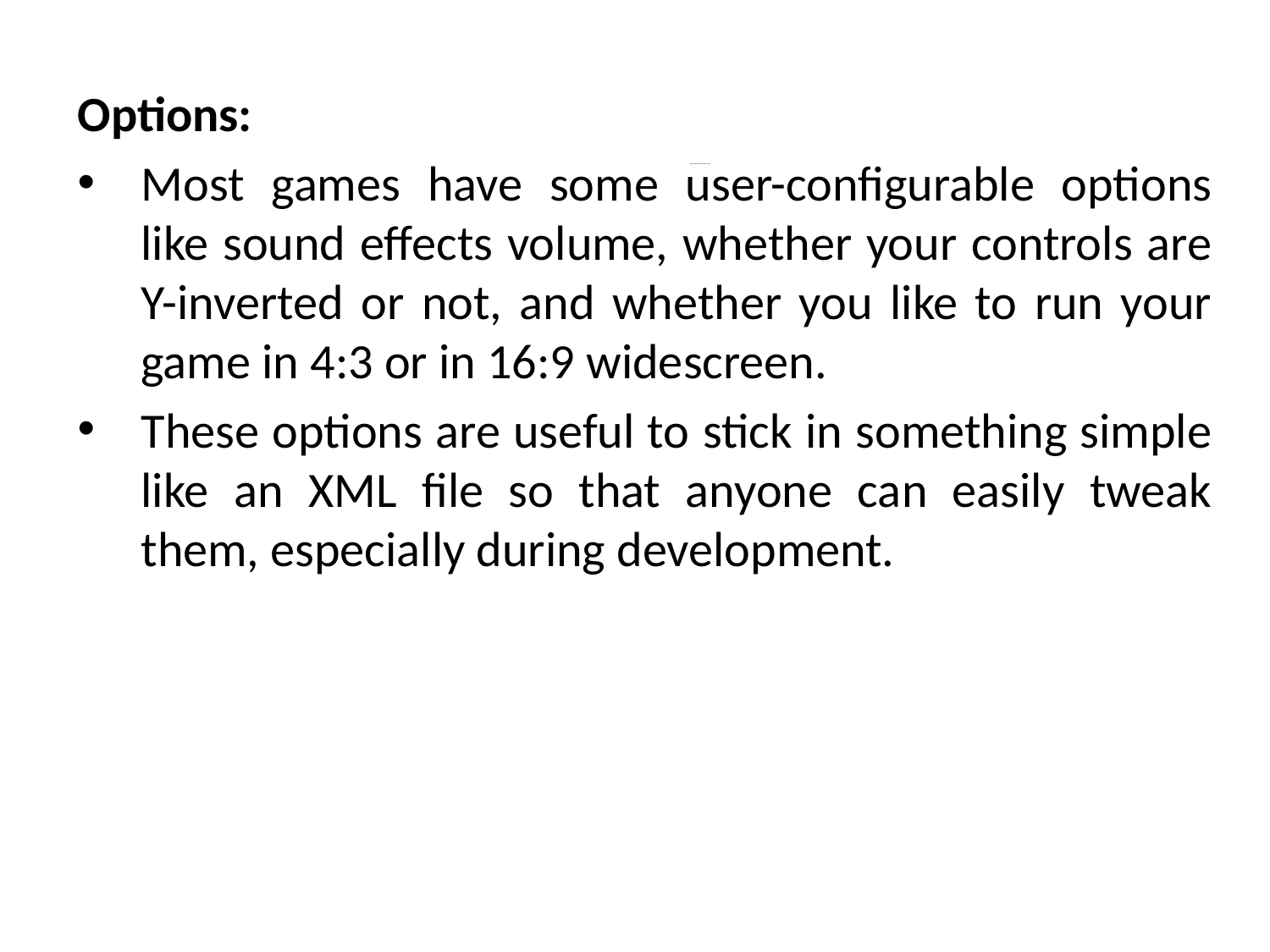

Options:
Most games have some user-configurable options like sound effects volume, whether your controls are Y-inverted or not, and whether you like to run your game in 4:3 or in 16:9 widescreen.
These options are useful to stick in something simple like an XML file so that anyone can easily tweak them, especially during development.
# Game View for the Human Player